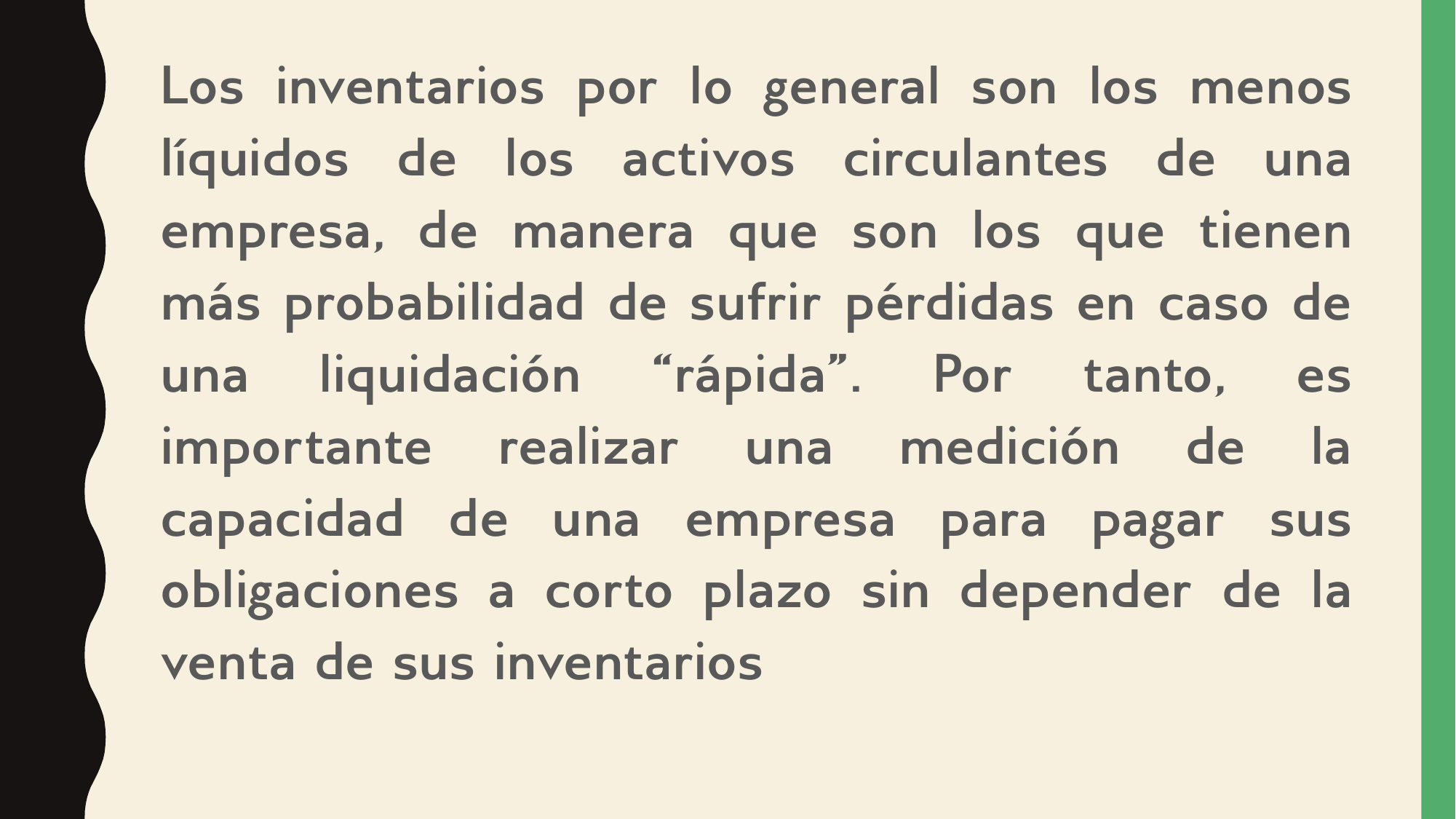

Los inventarios por lo general son los menos líquidos de los activos circulantes de una empresa, de manera que son los que tienen más probabilidad de sufrir pérdidas en caso de una liquidación “rápida”. Por tanto, es importante realizar una medición de la capacidad de una empresa para pagar sus obligaciones a corto plazo sin depender de la venta de sus inventarios